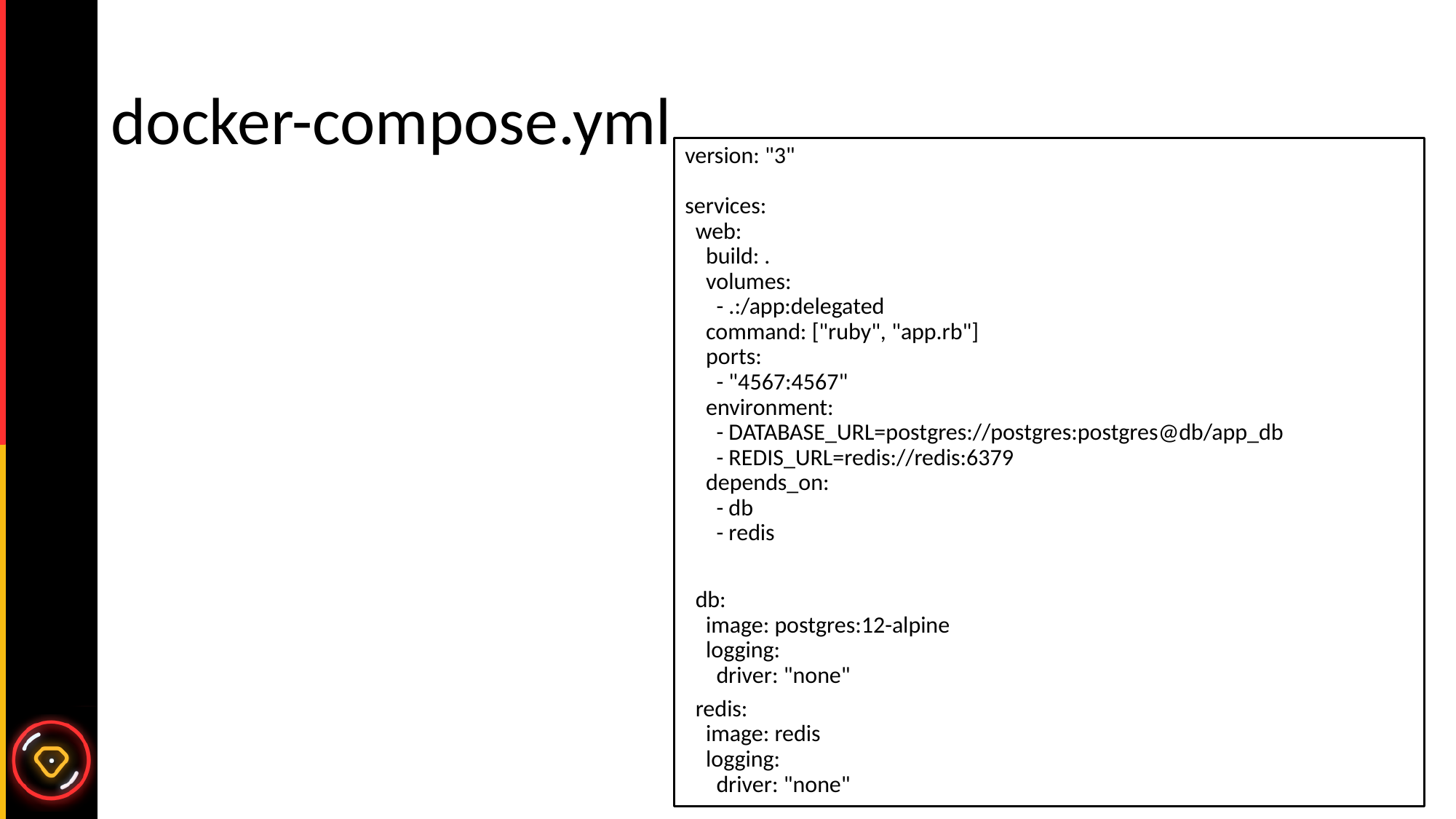

# docker-compose.yml
version: "3"
services:
  web:
    build: .
    volumes:
      - .:/app:delegated
    command: ["ruby", "app.rb"]
    ports:
      - "4567:4567"
    environment:
      - DATABASE_URL=postgres://postgres:postgres@db/app_db
      - REDIS_URL=redis://redis:6379
    depends_on:
      - db
      - redis

  db:
    image: postgres:12-alpine
    logging:
      driver: "none"
  redis:
    image: redis
    logging:
      driver: "none"